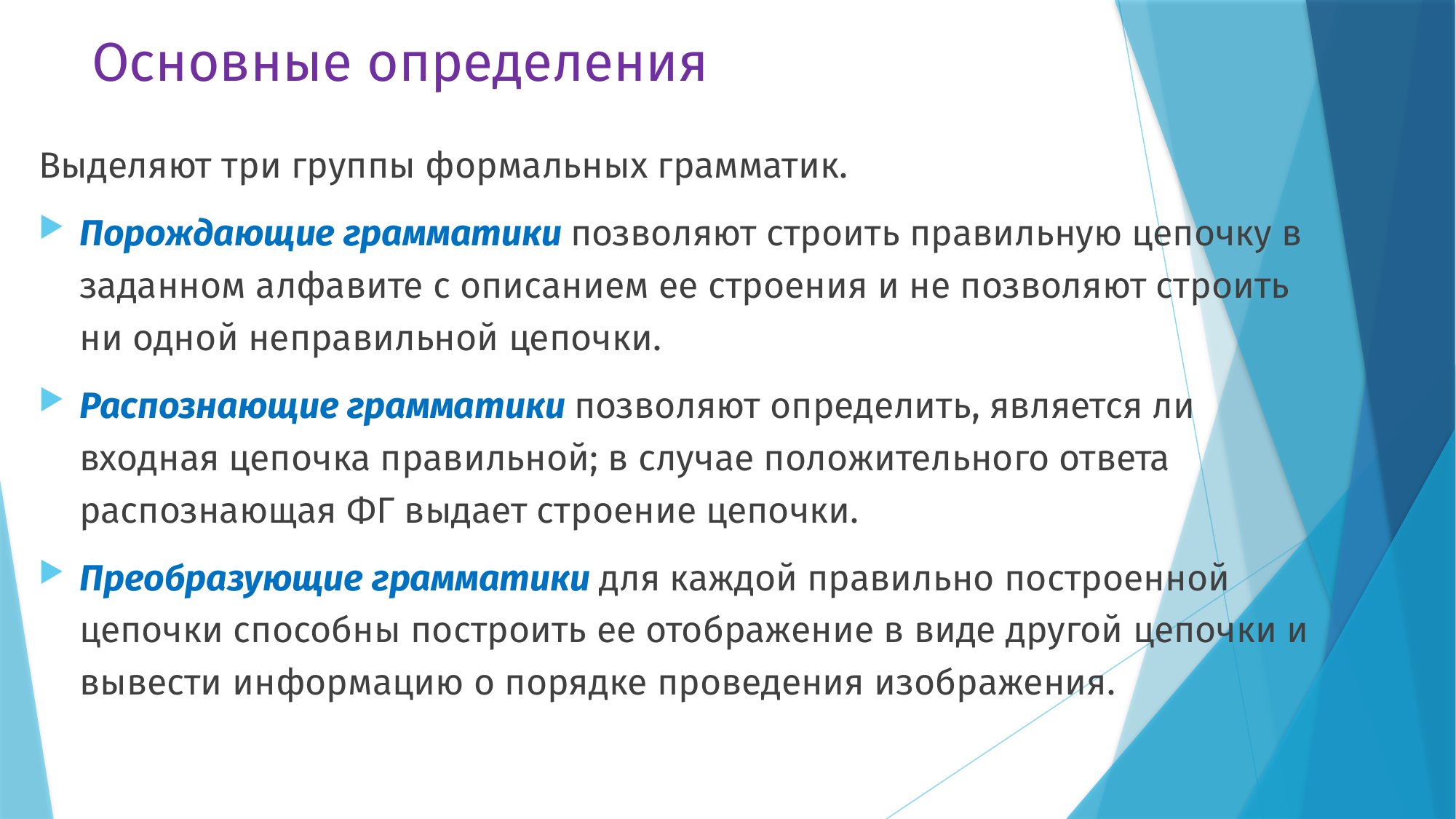

# Основные определения
Выделяют три группы формальных грамматик.
Порождающие грамматики позволяют строить правильную цепочку в заданном алфавите с описанием ее строения и не позволяют строить ни одной неправильной цепочки.
Распознающие грамматики позволяют определить, является ли входная цепочка правильной; в случае положительного ответа распознающая ФГ выдает строение цепочки.
Преобразующие грамматики для каждой правильно построенной цепочки способны построить ее отображение в виде другой цепочки и вывести информацию о порядке проведения изображения.